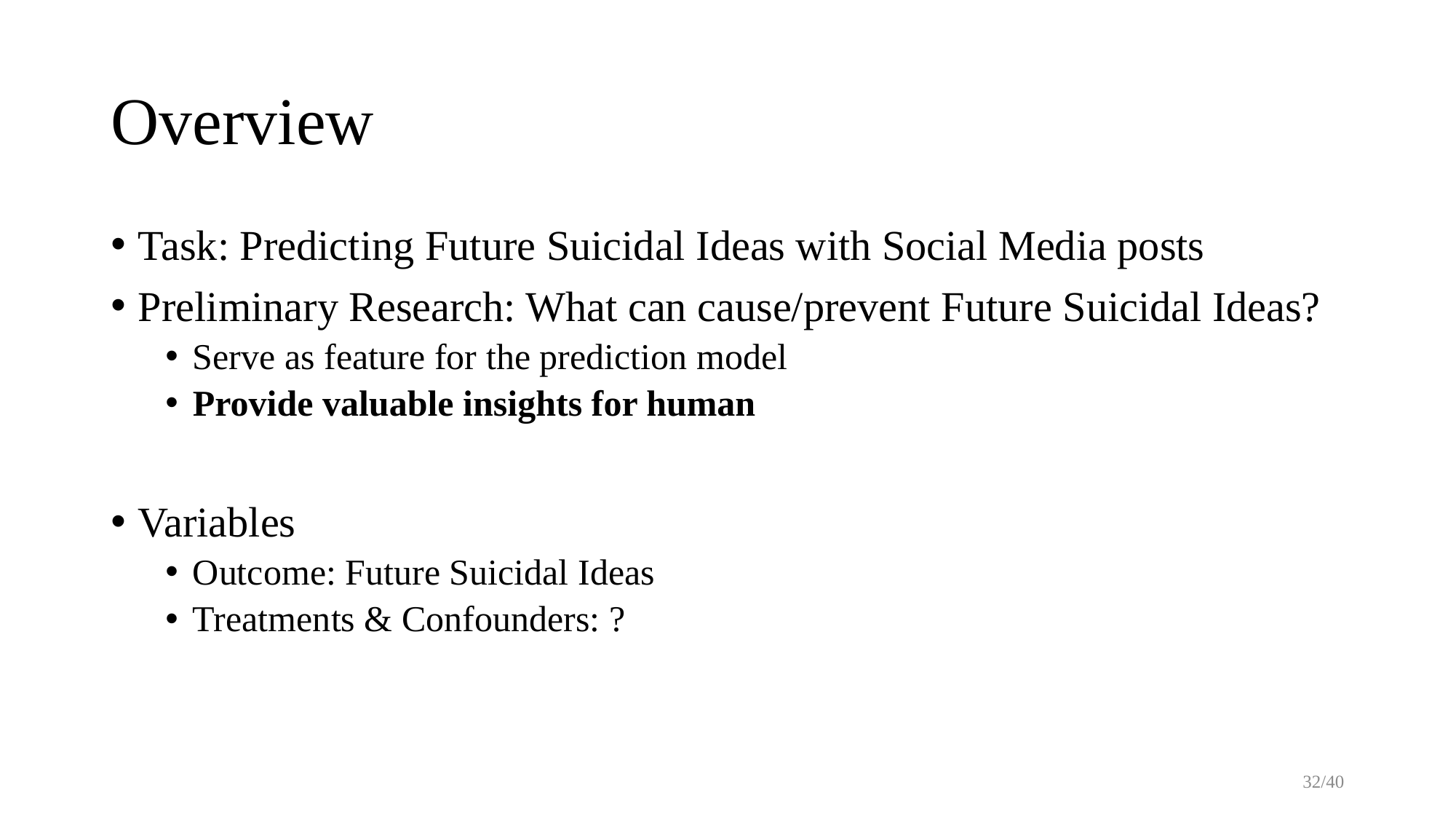

# Overview
Task: Predicting Future Suicidal Ideas with Social Media posts
Preliminary Research: What can cause/prevent Future Suicidal Ideas?
Serve as feature for the prediction model
Provide valuable insights for human

Variables
Outcome: Future Suicidal Ideas
Treatments & Confounders: ?

32/40